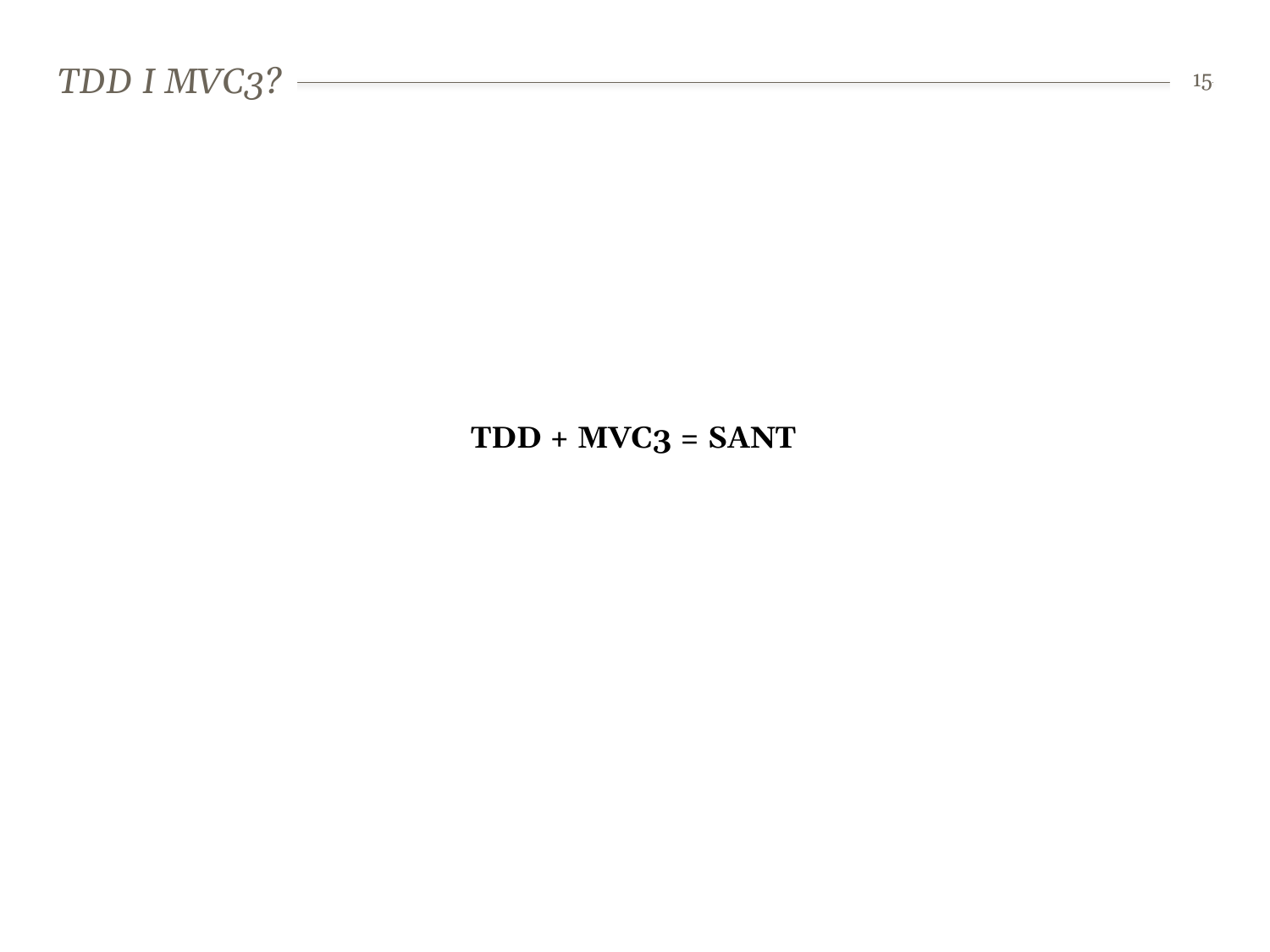

# TDD i MVC3?
15
TDD + MVC3 = SANT